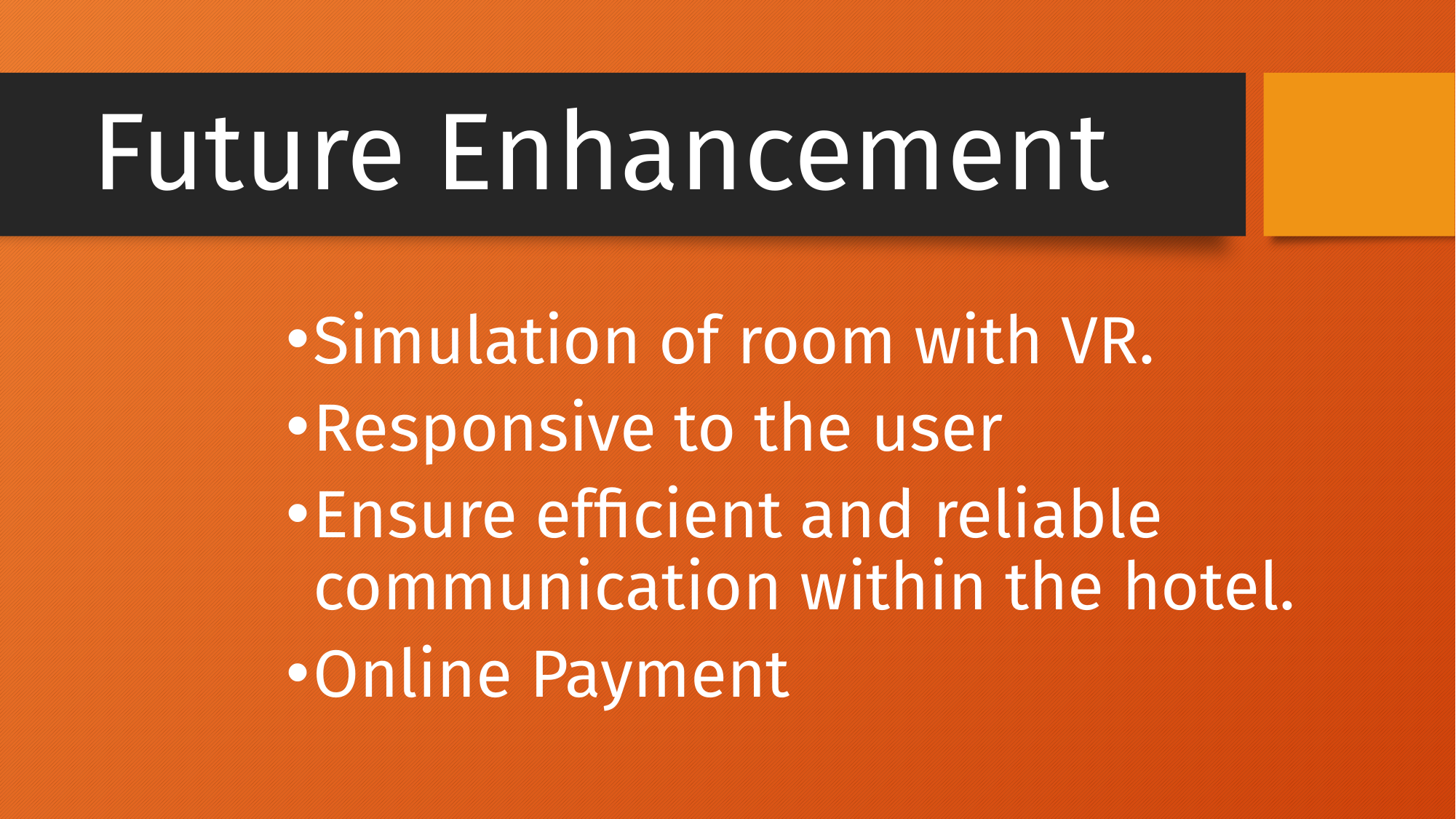

# Future Enhancement
Simulation of room with VR.
Responsive to the user
Ensure efficient and reliable communication within the hotel.
Online Payment